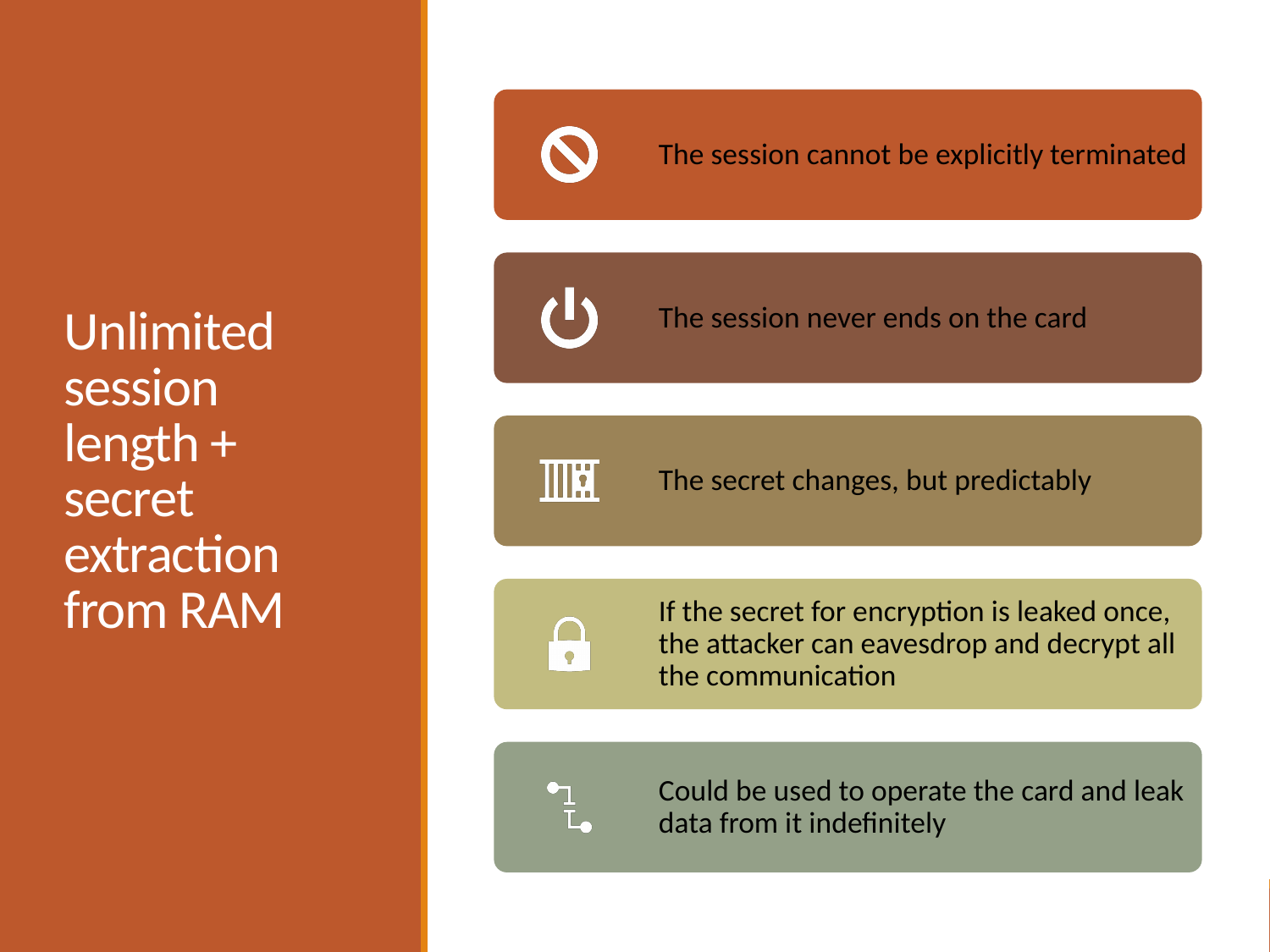

# Unlimited session length + secret extraction from RAM
The session cannot be explicitly terminated
The session never ends on the card
The secret changes, but predictably
If the secret for encryption is leaked once, the attacker can eavesdrop and decrypt all the communication
Could be used to operate the card and leak data from it indefinitely